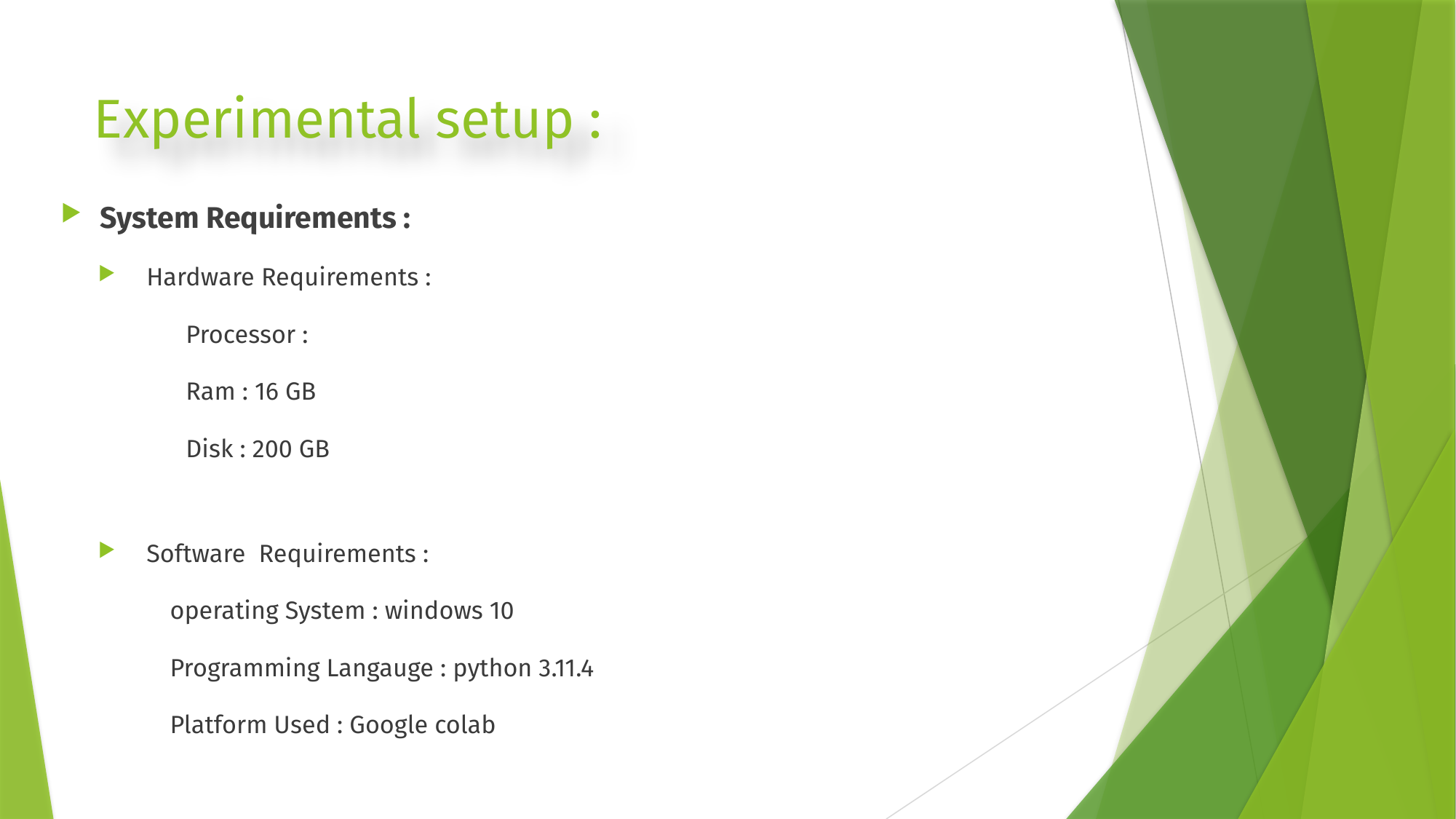

# Experimental setup :
System Requirements :
Hardware Requirements :
   Processor :
   Ram : 16 GB
   Disk : 200 GB

Software  Requirements :
         	   operating System : windows 10
		   Programming Langauge : python 3.11.4
		   Platform Used : Google colab